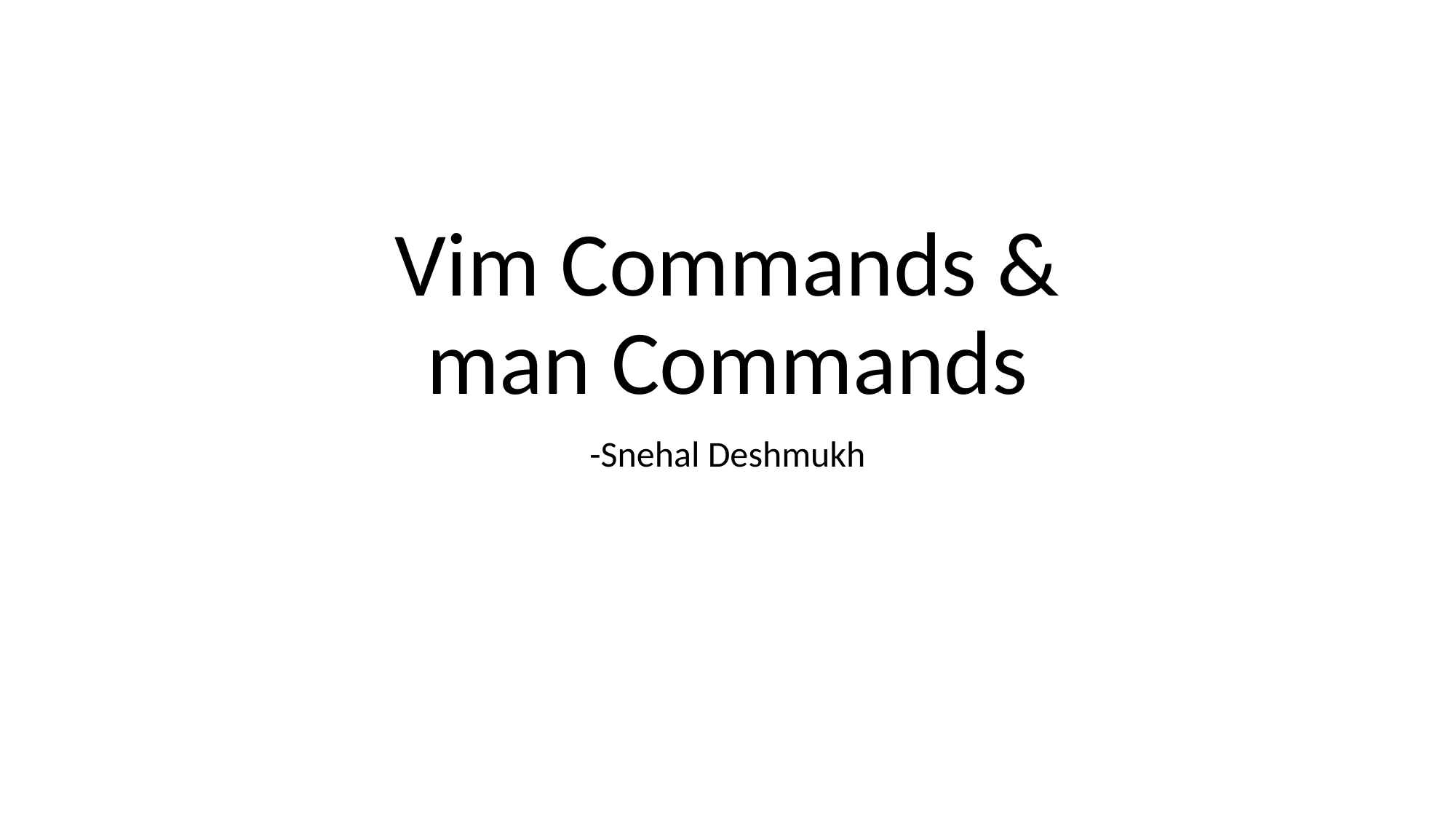

# Vim Commands & man Commands
-Snehal Deshmukh